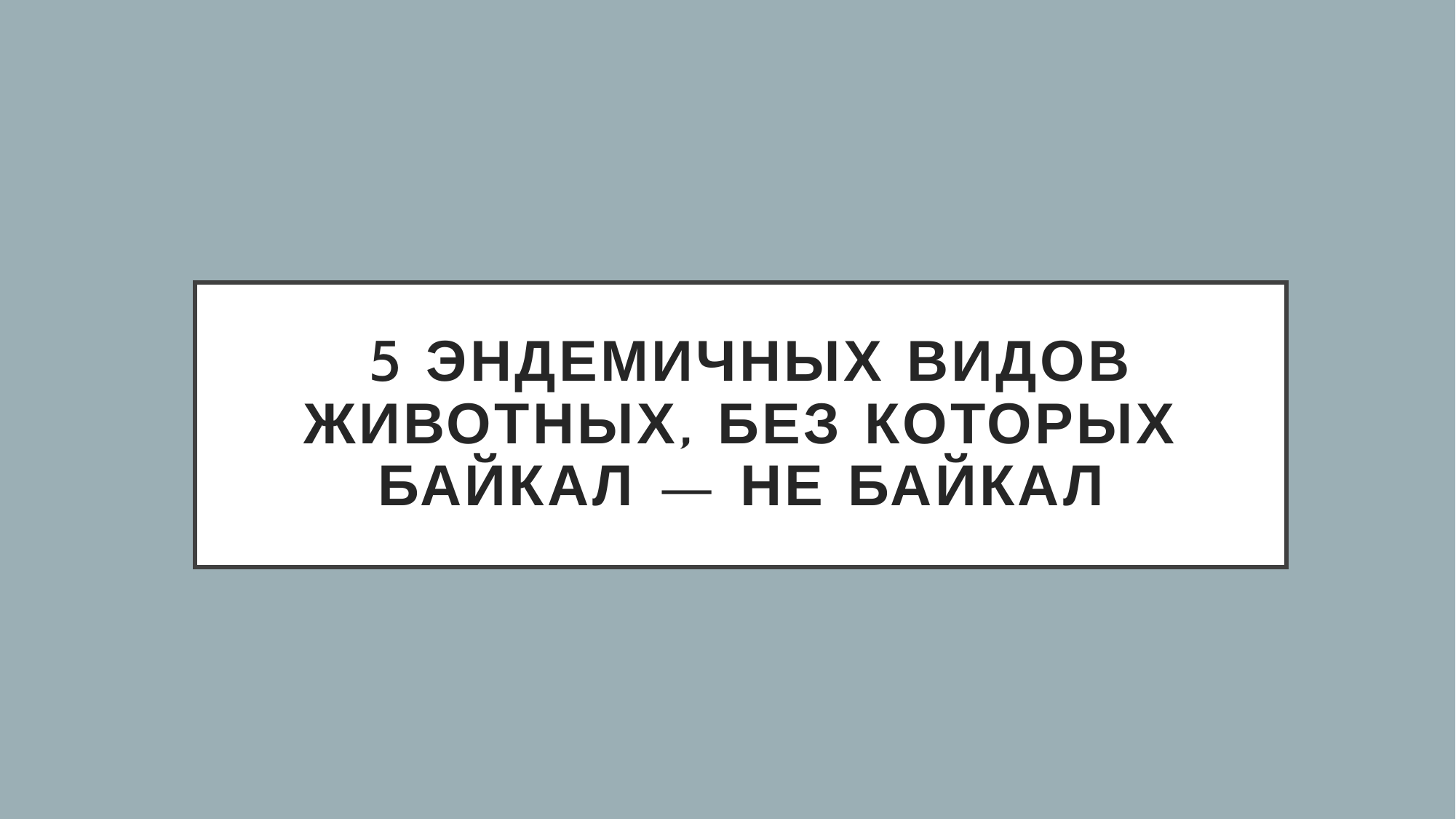

# 5 эндемичных видов животных, без которых Байкал — не Байкал